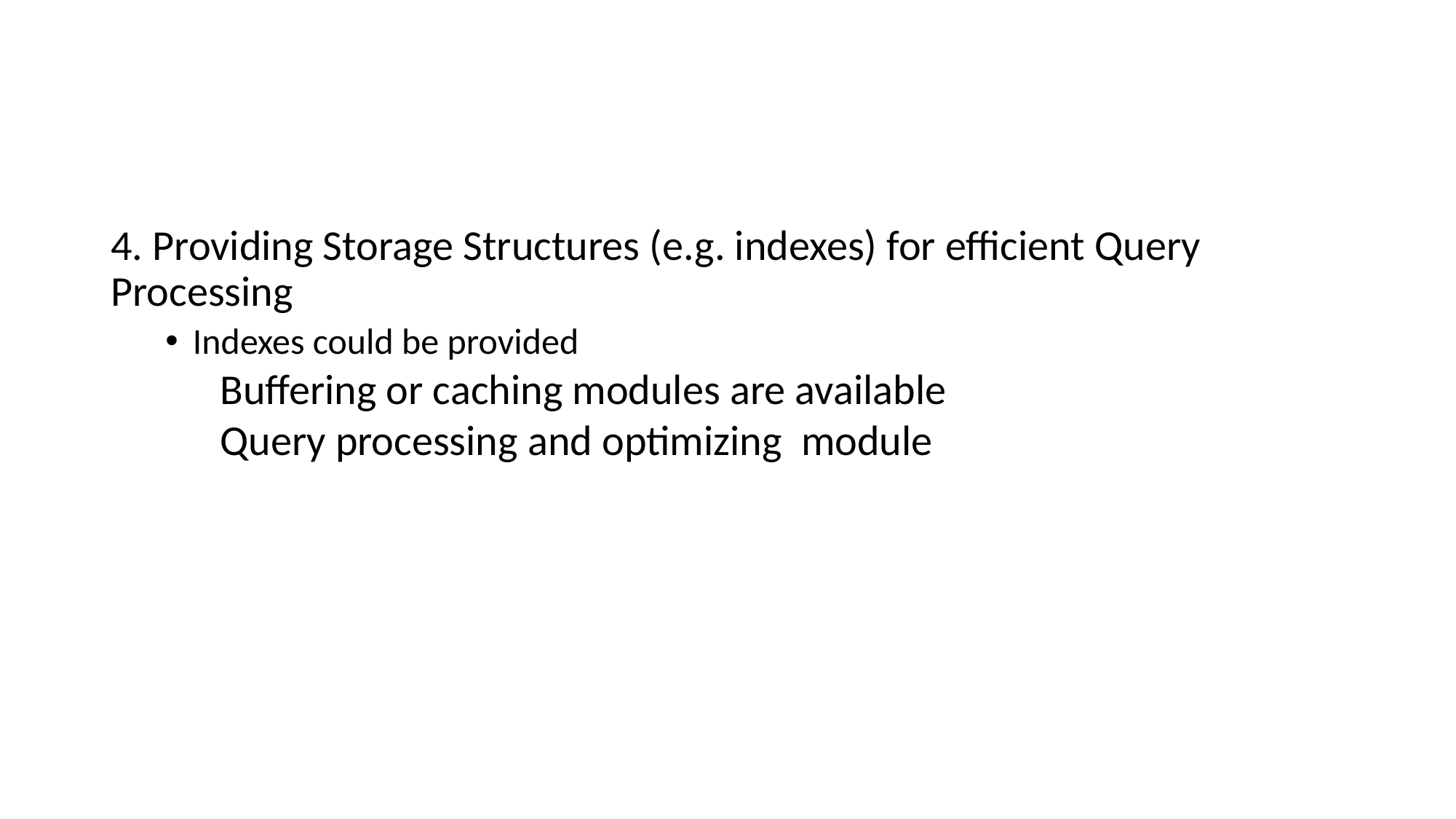

#
4. Providing Storage Structures (e.g. indexes) for efficient Query Processing
Indexes could be provided
	Buffering or caching modules are available
	Query processing and optimizing  module